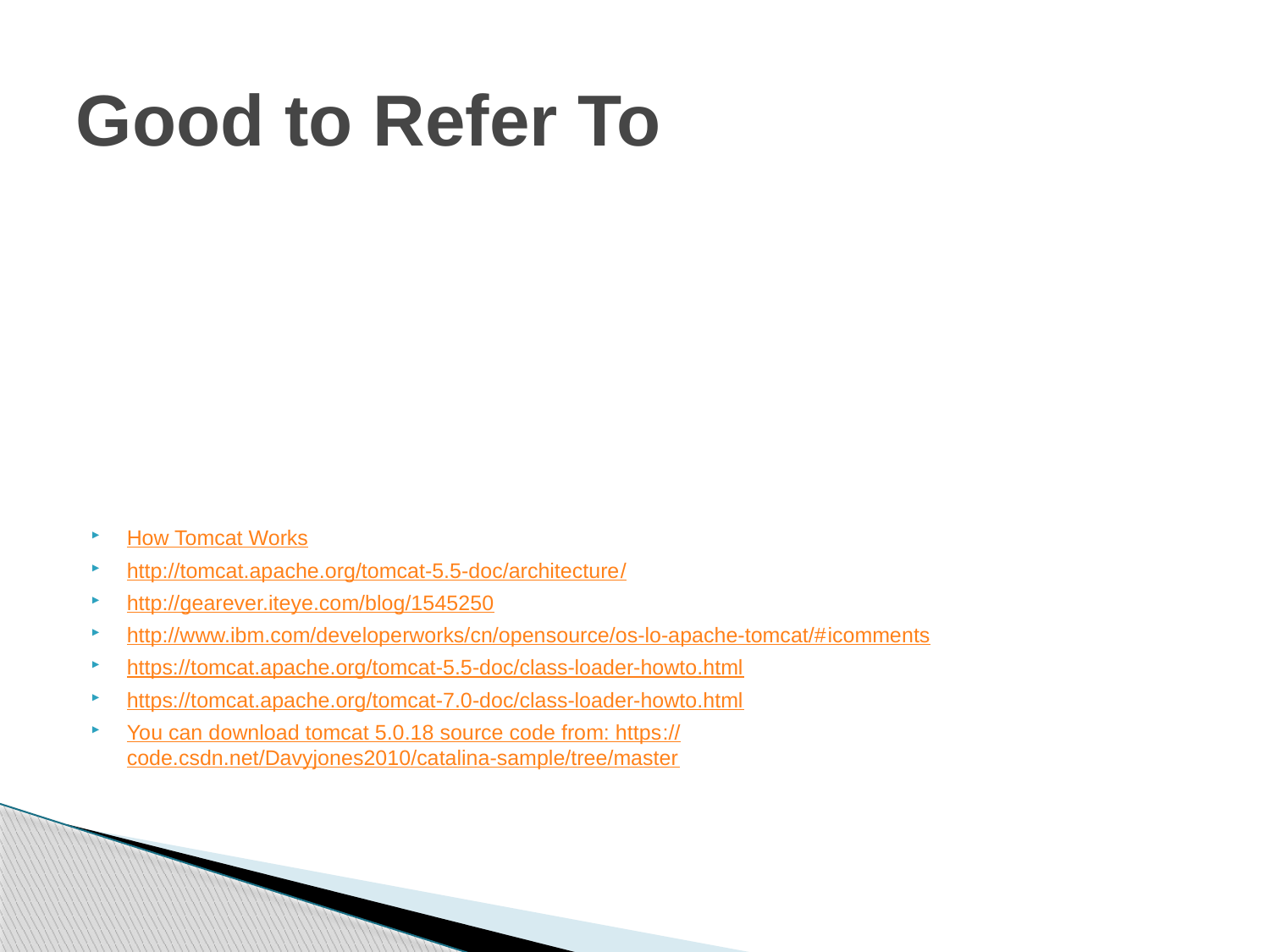

# Good to Refer To
How Tomcat Works
http://tomcat.apache.org/tomcat-5.5-doc/architecture/
http://gearever.iteye.com/blog/1545250
http://www.ibm.com/developerworks/cn/opensource/os-lo-apache-tomcat/#icomments
https://tomcat.apache.org/tomcat-5.5-doc/class-loader-howto.html
https://tomcat.apache.org/tomcat-7.0-doc/class-loader-howto.html
You can download tomcat 5.0.18 source code from: https://code.csdn.net/Davyjones2010/catalina-sample/tree/master